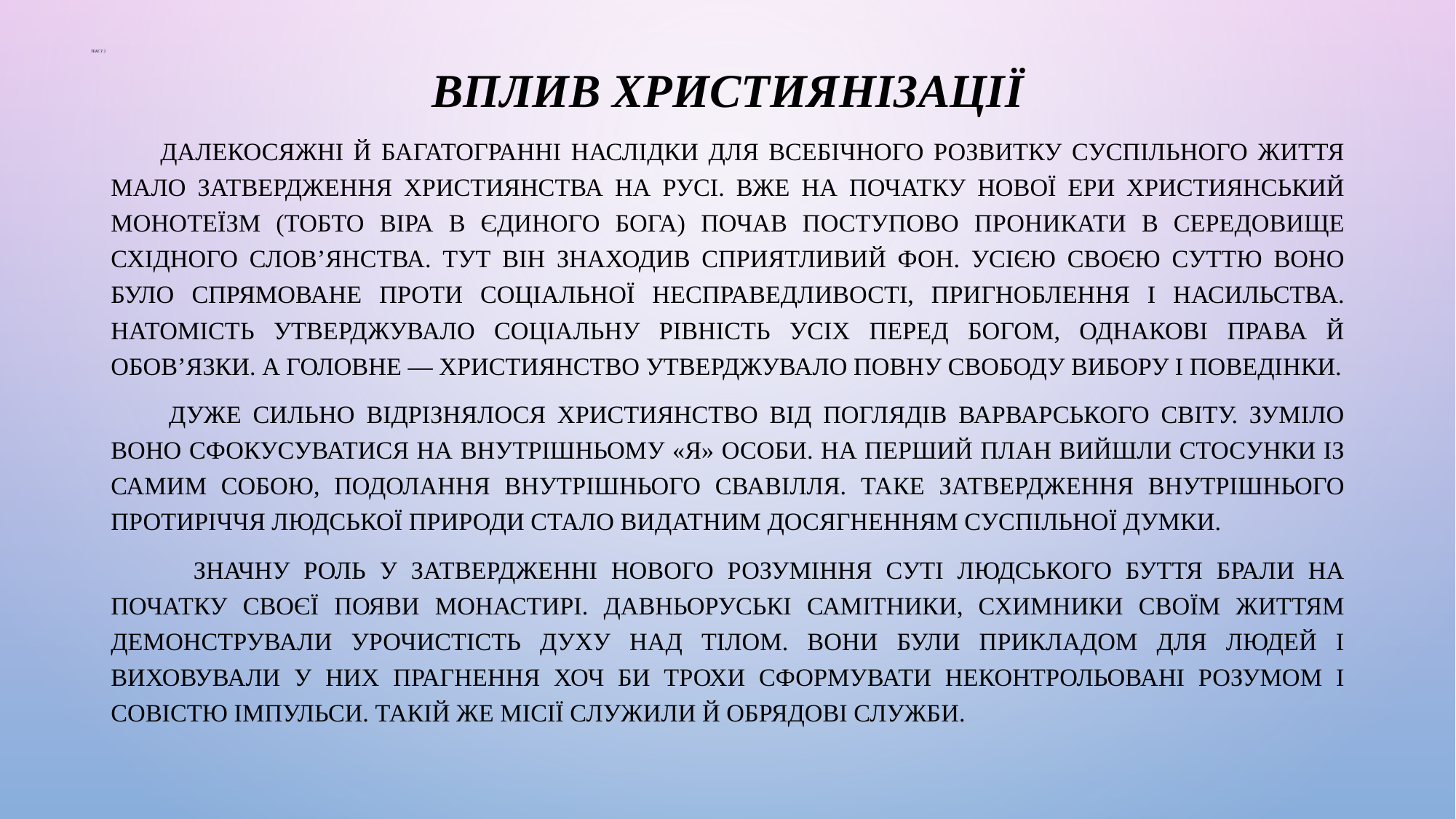

# Текст 2
Вплив християнізації
     Далекосяжні й багатогранні наслідки для всебічного розвитку суспільного життя мало затвердження християнства на Русі. Вже на початку нової ери християнський монотеїзм (тобто віра в єдиного Бога) почав поступово проникати в середовище східного слов’янства. Тут він знаходив сприятливий фон. Усією своєю суттю воно було спрямоване проти соціальної несправедливості, пригноблення і насильства. Натомість утверджувало соціальну рівність усіх перед Богом, однакові права й обов’язки. А головне — християнство утверджувало повну свободу вибору і поведінки.
     Дуже сильно відрізнялося християнство від поглядів варварського світу. Зуміло воно сфокусуватися на внутрішньому «я» особи. На перший план вийшли стосунки із самим собою, подолання внутрішнього свавілля. Таке затвердження внутрішнього протиріччя людської природи стало видатним досягненням суспільної думки.
      Значну роль у затвердженні нового розуміння суті людського буття брали на початку своєї появи монастирі. Давньоруські самітники, схимники своїм життям демонстрували урочистість духу над тілом. Вони були прикладом для людей і виховували у них прагнення хоч би трохи сформувати неконтрольовані розумом і совістю імпульси. Такій же місії служили й обрядові служби.